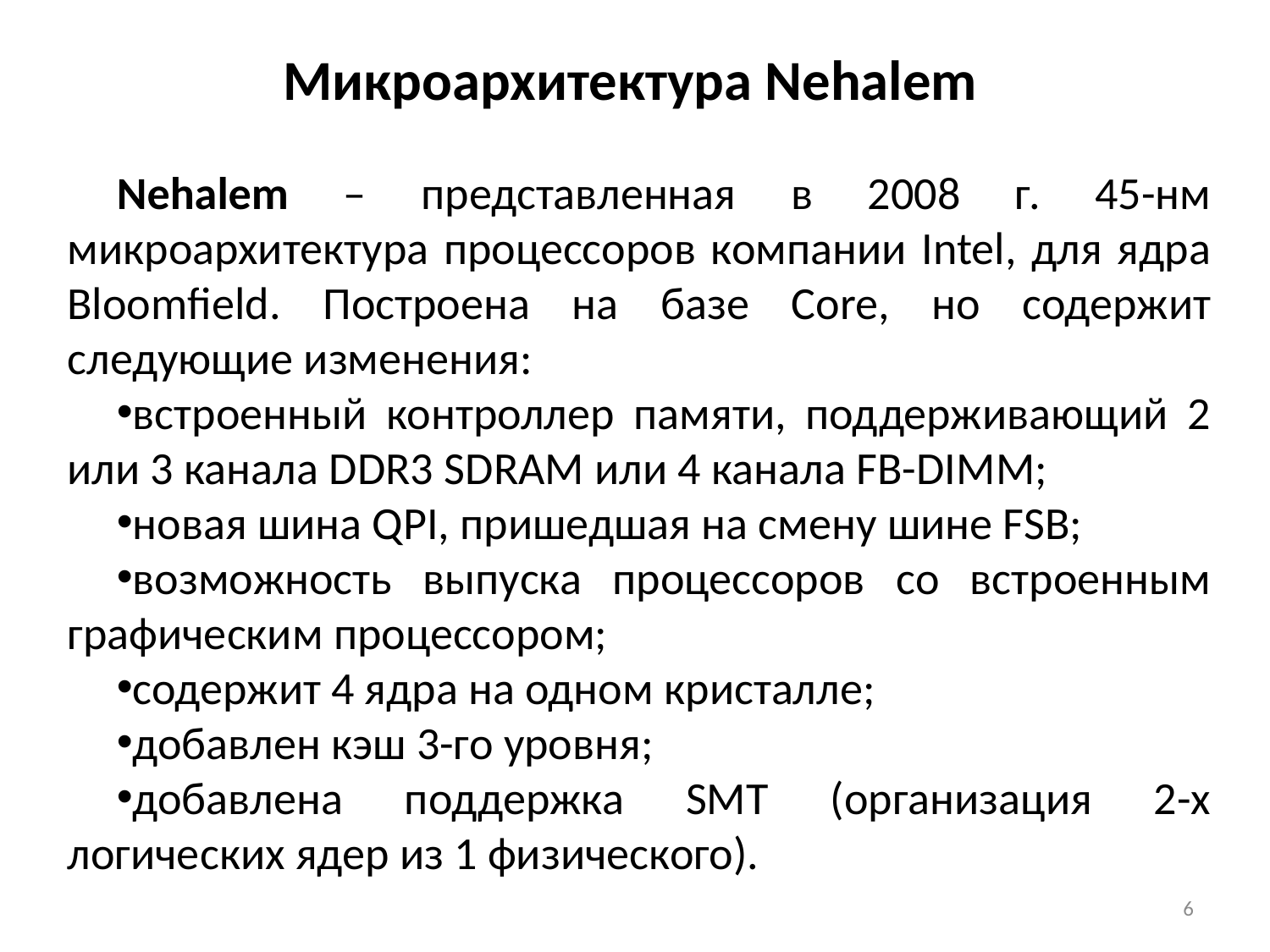

Микроархитектура Nehalem
Nehalem – представленная в 2008 г. 45-нм микроархитектура процессоров компании Intel, для ядра Bloomfield. Построена на базе Core, но содержит следующие изменения:
встроенный контроллер памяти, поддерживающий 2 или 3 канала DDR3 SDRAM или 4 канала FB-DIMM;
новая шина QPI, пришедшая на смену шине FSB;
возможность выпуска процессоров со встроенным графическим процессором;
содержит 4 ядра на одном кристалле;
добавлен кэш 3-го уровня;
добавлена поддержка SMТ (организация 2-х логических ядер из 1 физического).
6